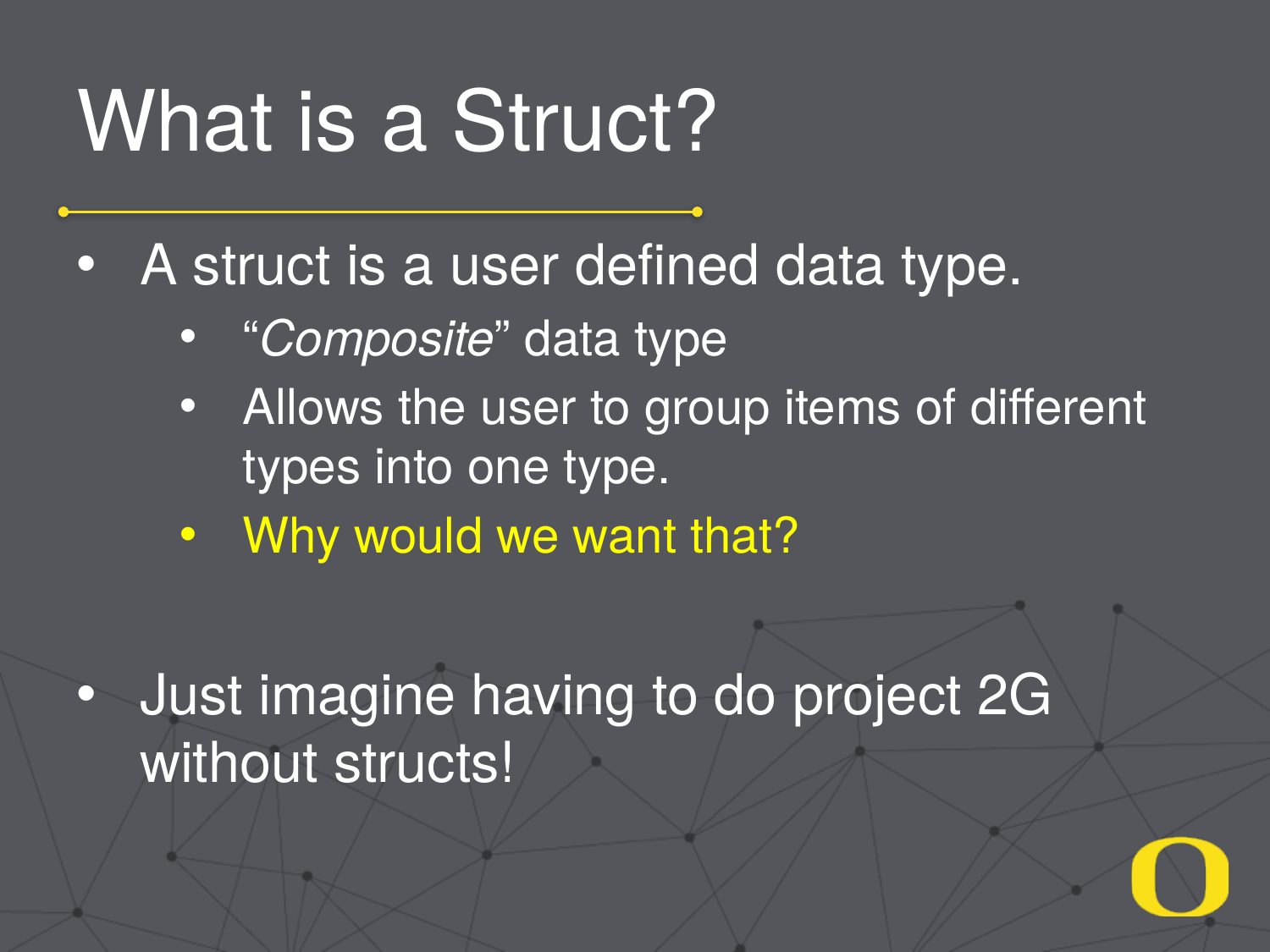

# What is a Struct?
A struct is a user defined data type.
“Composite” data type
Allows the user to group items of different types into one type.
Why would we want that?

Just imagine having to do project 2G without structs!